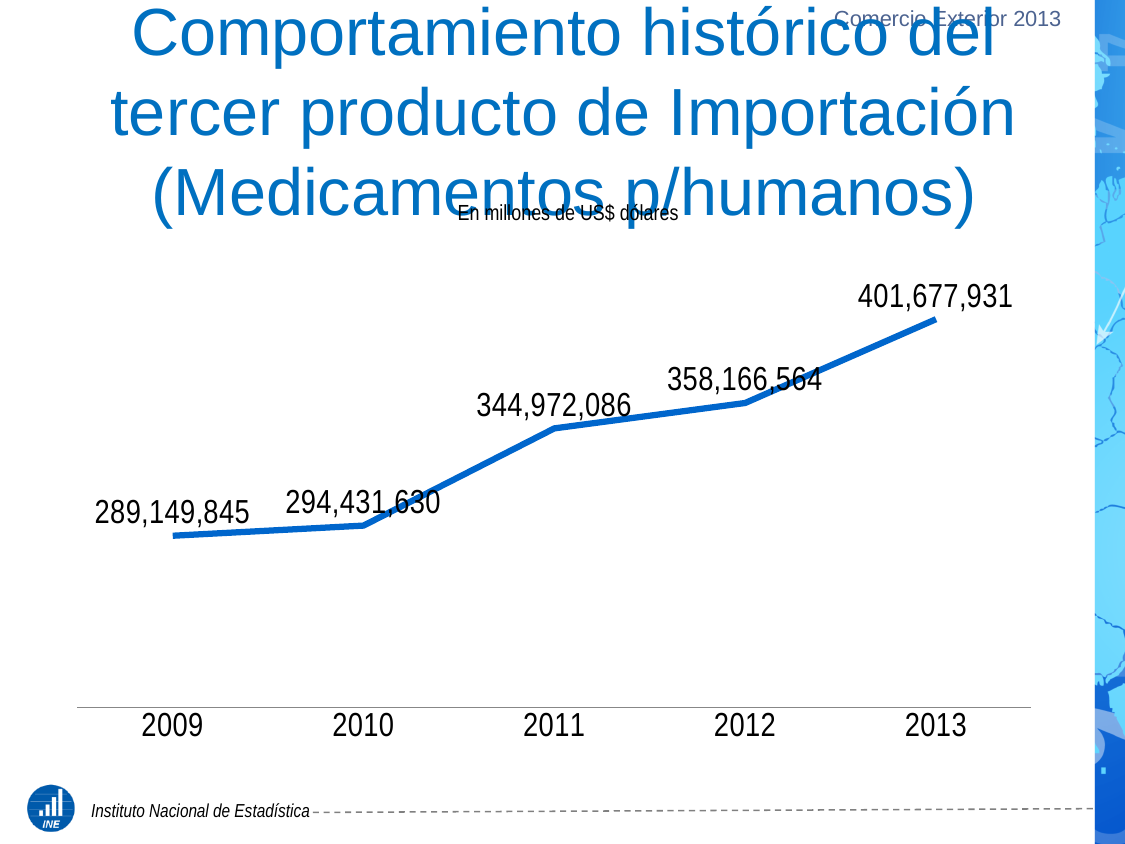

# Comportamiento histórico del tercer producto de Importación (Medicamentos p/humanos)
En millones de US$ dólares

### Chart

| Category |  |
|---|---|
| 2009 | 289149845.0 |
| 2010 | 294431630.0 |
| 2011 | 344972086.0 |
| 2012 | 358166564.0 |
| 2013 | 401677931.0 |